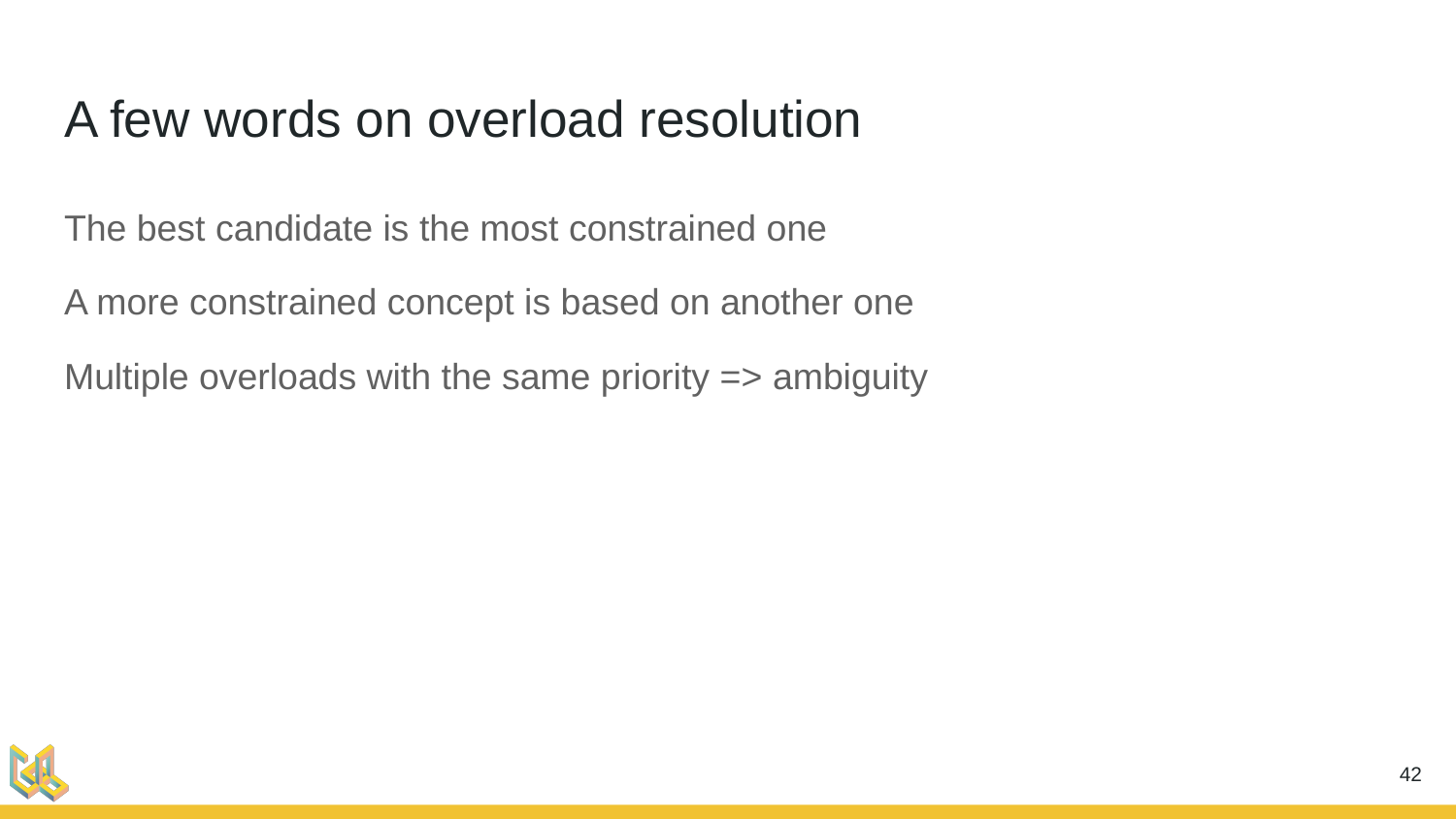

# A few words on overload resolution
The best candidate is the most constrained one
A more constrained concept is based on another one
Multiple overloads with the same priority => ambiguity
42